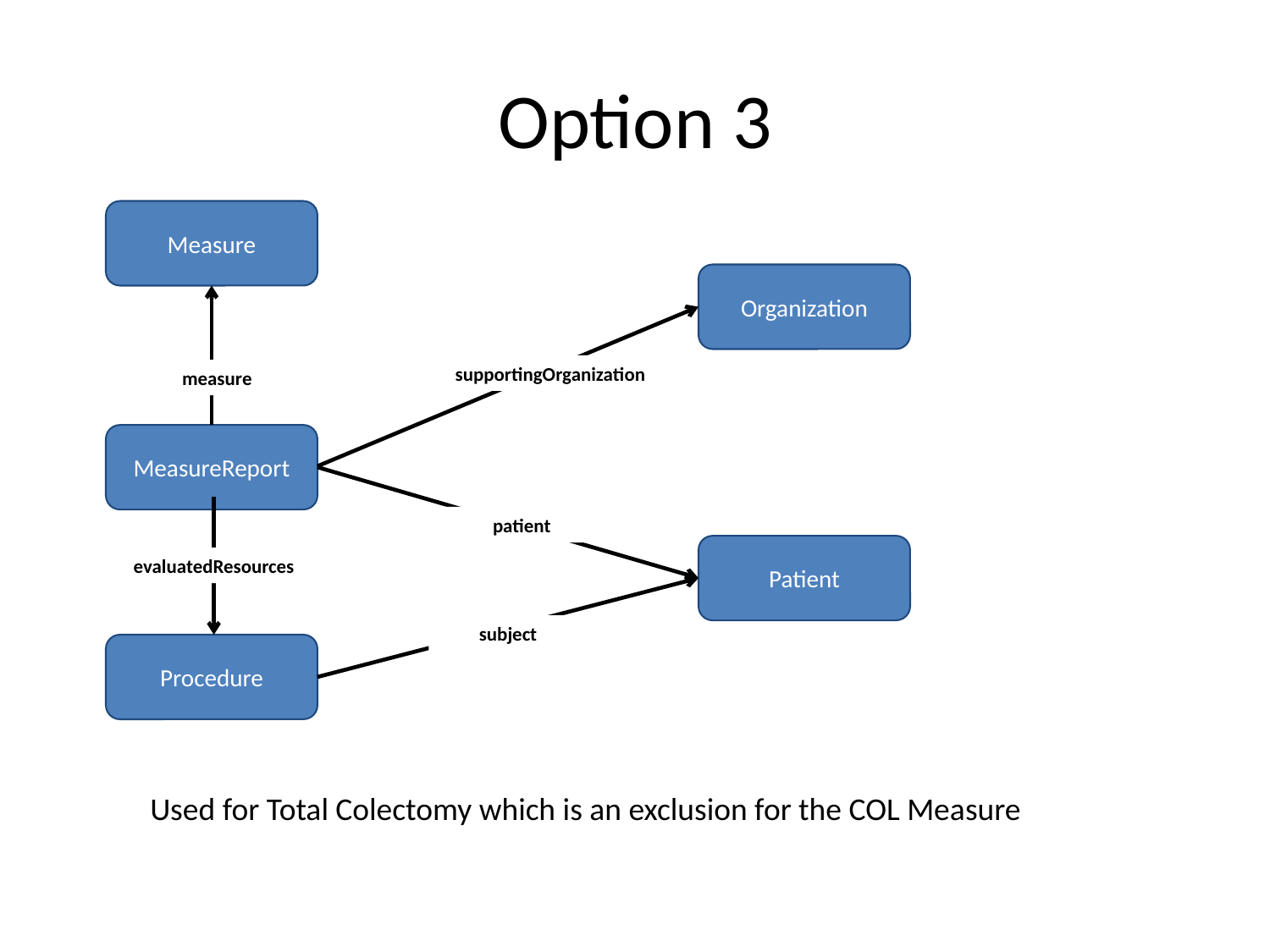

# Option 3
Measure

Organization
supportingOrganization
measure
MeasureReport
patient
Patient
evaluatedResources
subject
Procedure
Used for Total Colectomy which is an exclusion for the COL Measure